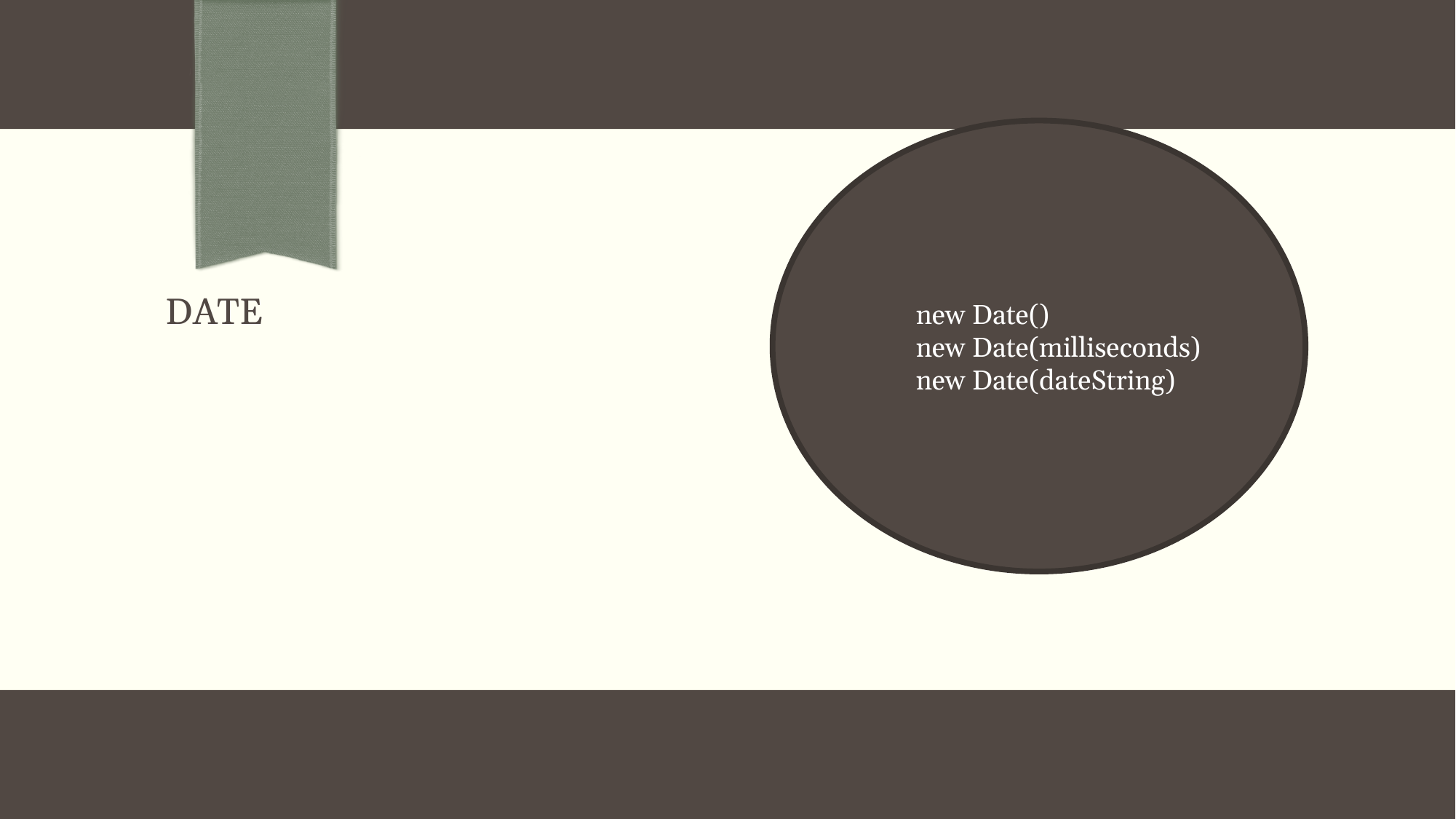

new Date()
new Date(milliseconds)
new Date(dateString)
# Date